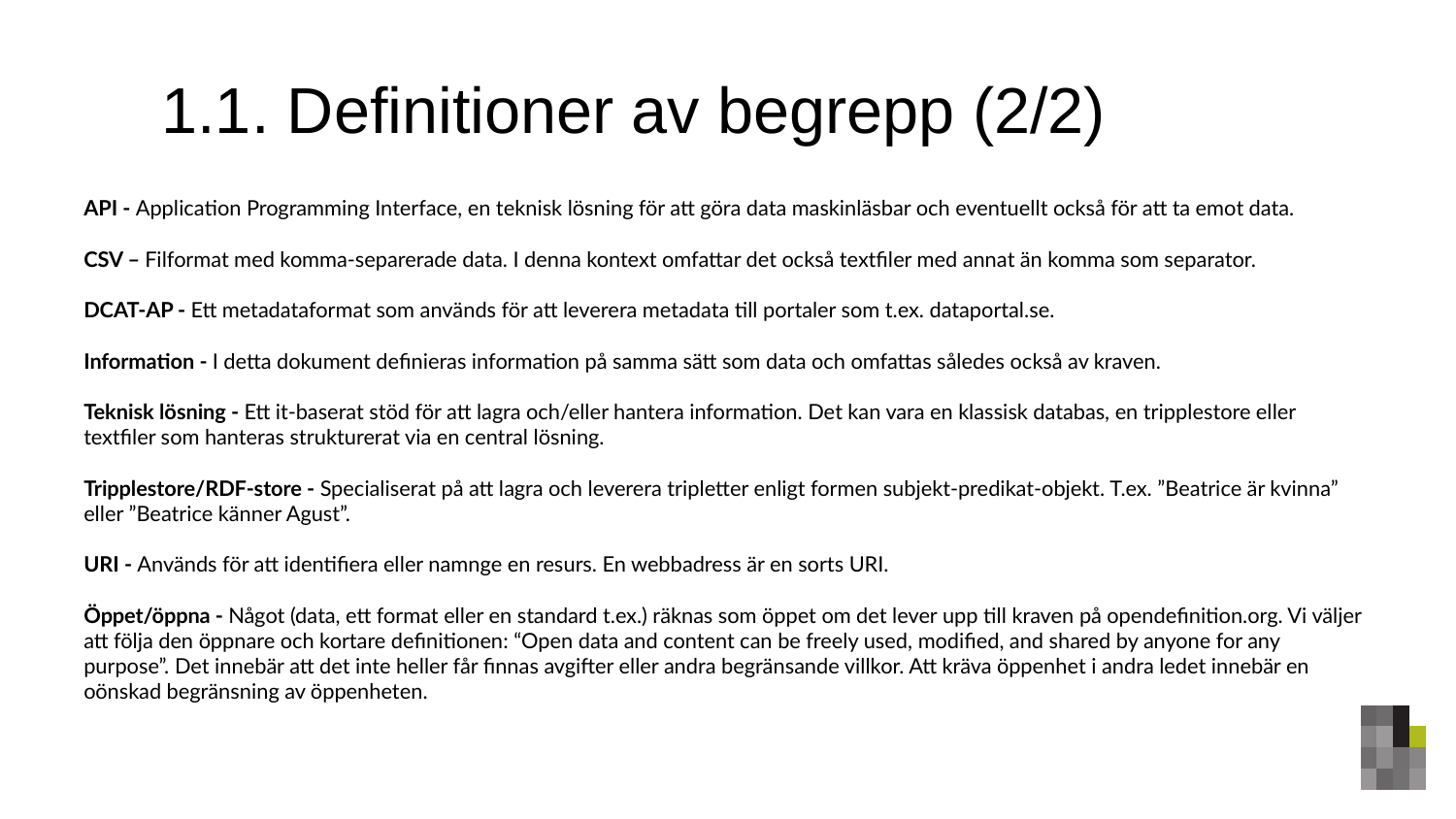

# 1.1. Definitioner av begrepp (2/2)
API - Application Programming Interface, en teknisk lösning för att göra data maskinläsbar och eventuellt också för att ta emot data.

CSV – Filformat med komma-separerade data. I denna kontext omfattar det också textfiler med annat än komma som separator.

DCAT-AP - Ett metadataformat som används för att leverera metadata till portaler som t.ex. dataportal.se.

Information - I detta dokument definieras information på samma sätt som data och omfattas således också av kraven.

Teknisk lösning - Ett it-baserat stöd för att lagra och/eller hantera information. Det kan vara en klassisk databas, en tripplestore eller textfiler som hanteras strukturerat via en central lösning.

Tripplestore/RDF-store - Specialiserat på att lagra och leverera tripletter enligt formen subjekt-predikat-objekt. T.ex. ”Beatrice är kvinna” eller ”Beatrice känner Agust”.

URI - Används för att identifiera eller namnge en resurs. En webbadress är en sorts URI.

Öppet/öppna - Något (data, ett format eller en standard t.ex.) räknas som öppet om det lever upp till kraven på opendefinition.org. Vi väljer att följa den öppnare och kortare definitionen: “Open data and content can be freely used, modified, and shared by anyone for any purpose”. Det innebär att det inte heller får finnas avgifter eller andra begränsande villkor. Att kräva öppenhet i andra ledet innebär en oönskad begränsning av öppenheten.